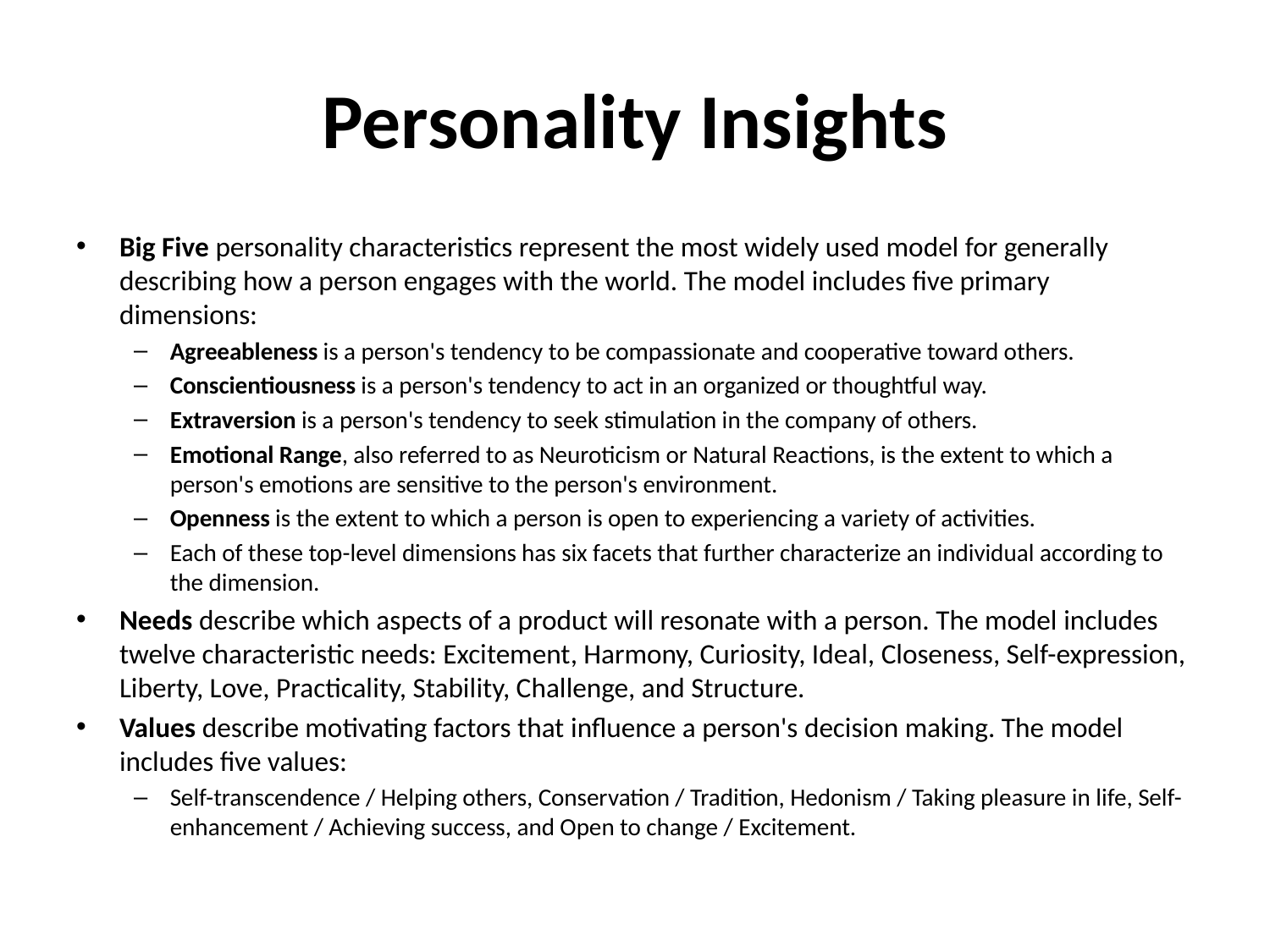

# Personality Insights
Big Five personality characteristics represent the most widely used model for generally describing how a person engages with the world. The model includes five primary dimensions:
Agreeableness is a person's tendency to be compassionate and cooperative toward others.
Conscientiousness is a person's tendency to act in an organized or thoughtful way.
Extraversion is a person's tendency to seek stimulation in the company of others.
Emotional Range, also referred to as Neuroticism or Natural Reactions, is the extent to which a person's emotions are sensitive to the person's environment.
Openness is the extent to which a person is open to experiencing a variety of activities.
Each of these top-level dimensions has six facets that further characterize an individual according to the dimension.
Needs describe which aspects of a product will resonate with a person. The model includes twelve characteristic needs: Excitement, Harmony, Curiosity, Ideal, Closeness, Self-expression, Liberty, Love, Practicality, Stability, Challenge, and Structure.
Values describe motivating factors that influence a person's decision making. The model includes five values:
Self-transcendence / Helping others, Conservation / Tradition, Hedonism / Taking pleasure in life, Self-enhancement / Achieving success, and Open to change / Excitement.